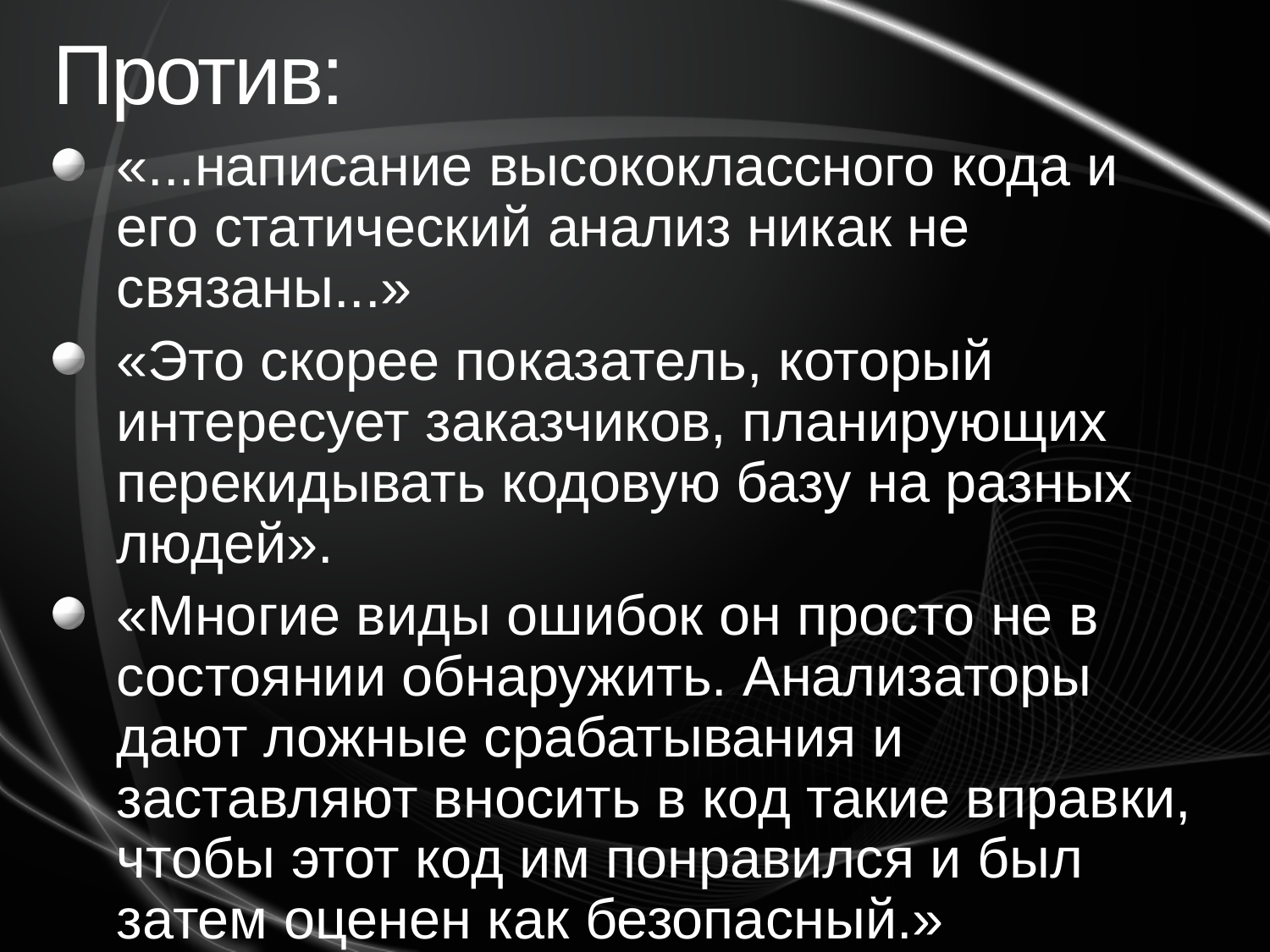

# Против:
«...написание высококлассного кода и его статический анализ никак не связаны...»
«Это скорее показатель, который интересует заказчиков, планирующих перекидывать кодовую базу на разных людей».
«Многие виды ошибок он просто не в состоянии обнаружить. Анализаторы дают ложные срабатывания и заставляют вносить в код такие вправки, чтобы этот код им понравился и был затем оценен как безопасный.»